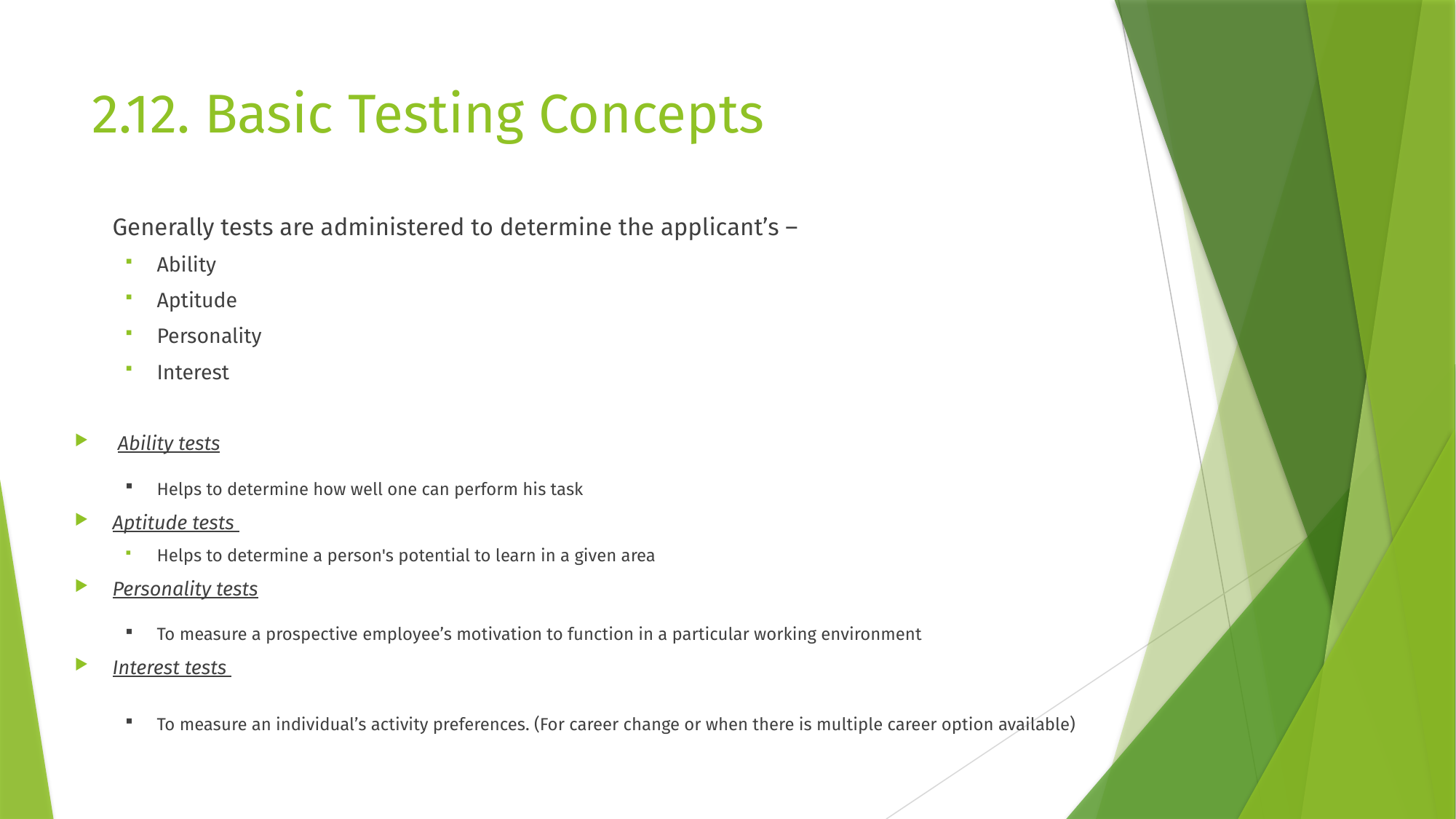

# 2.12. Basic Testing Concepts
	Generally tests are administered to determine the applicant’s –
Ability
Aptitude
Personality
Interest

 Ability tests

Helps to determine how well one can perform his task
Aptitude tests
Helps to determine a person's potential to learn in a given area
Personality tests

To measure a prospective employee’s motivation to function in a particular working environment
Interest tests

To measure an individual’s activity preferences. (For career change or when there is multiple career option available)